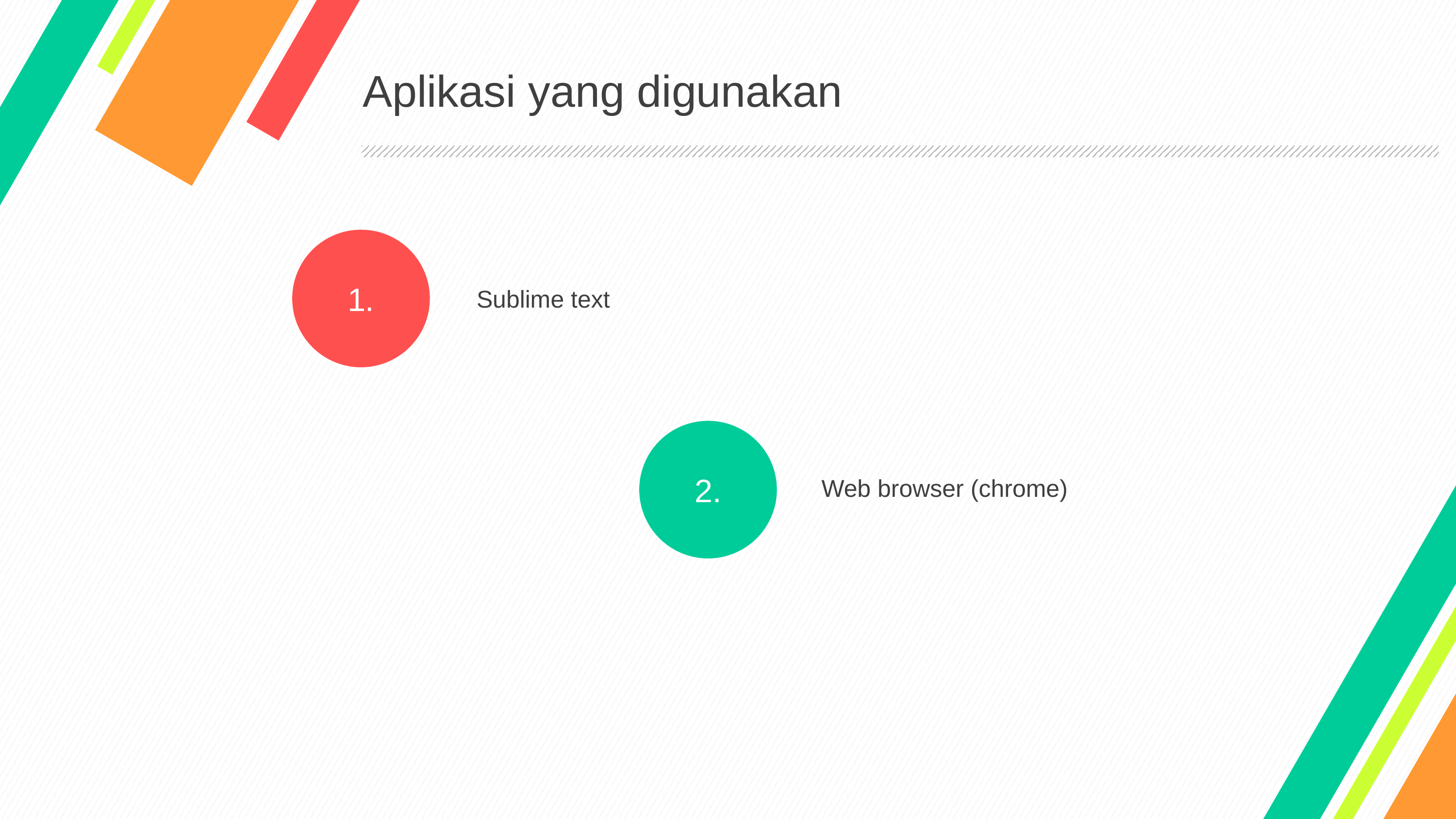

# Aplikasi yang digunakan
1.
Sublime text
2.
Web browser (chrome)